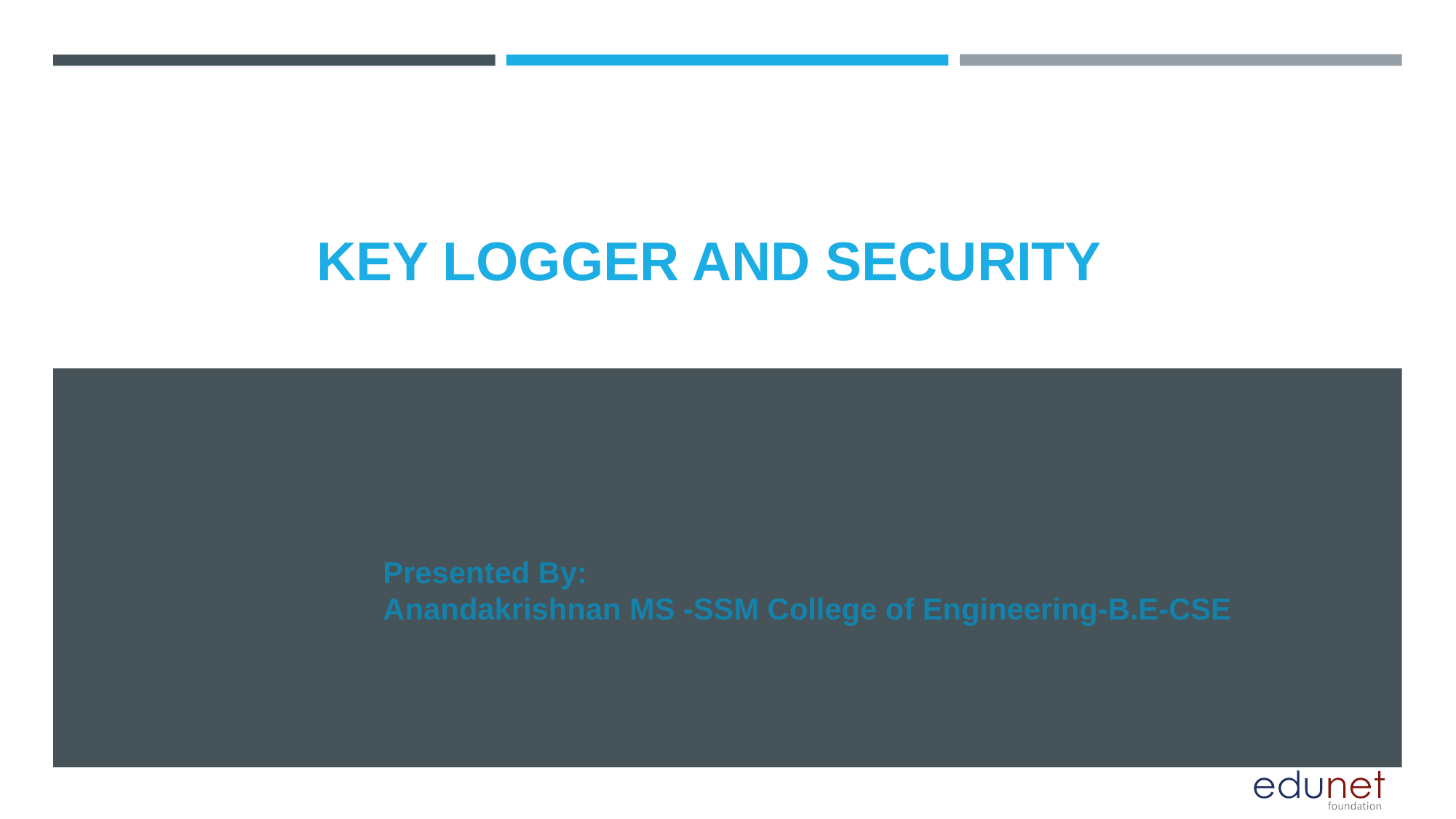

# KEY LOGGER AND SECURITY
Presented By:
Anandakrishnan MS -SSM College of Engineering-B.E-CSE